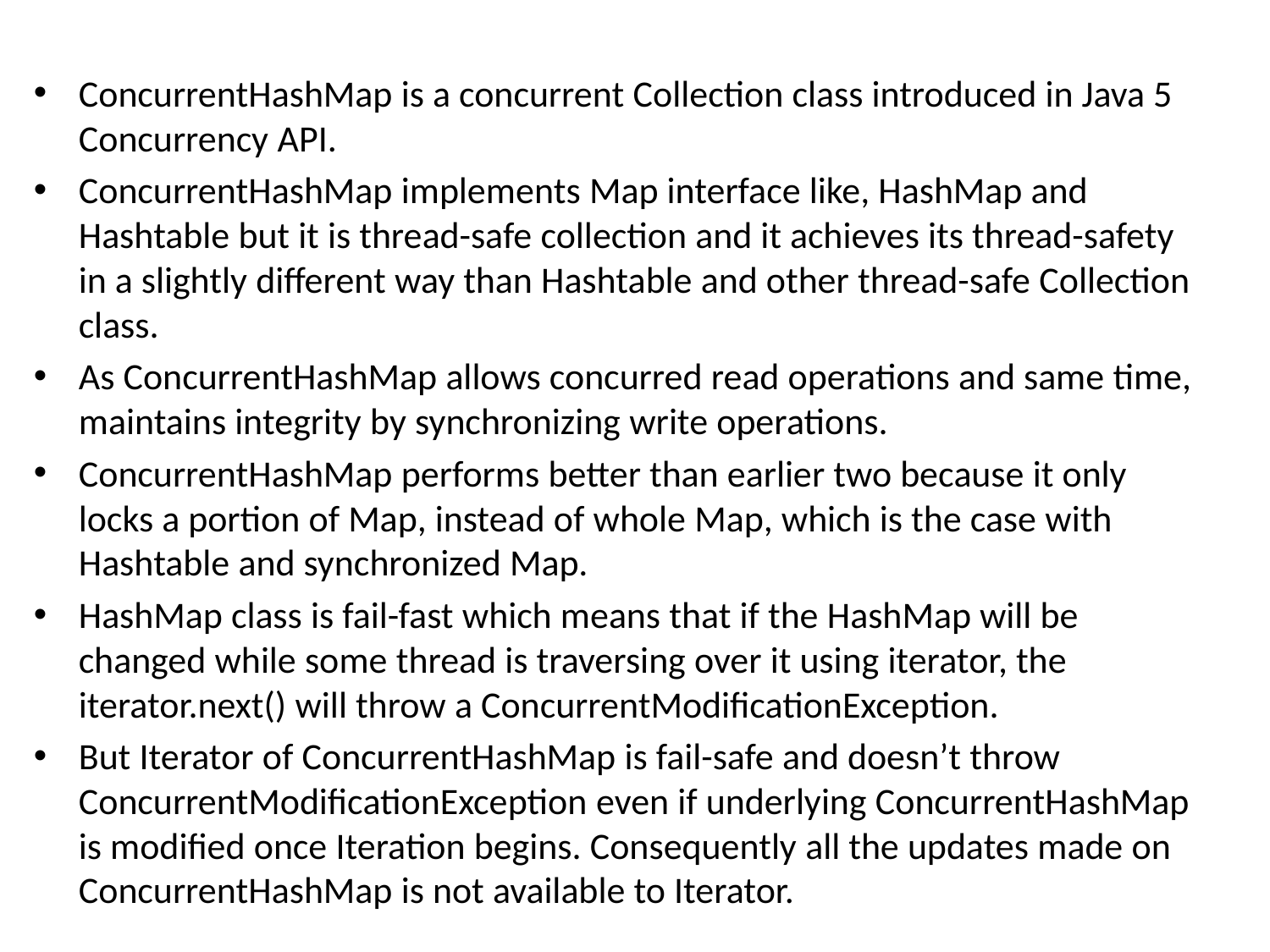

ConcurrentHashMap is a concurrent Collection class introduced in Java 5 Concurrency API.
ConcurrentHashMap implements Map interface like, HashMap and Hashtable but it is thread-safe collection and it achieves its thread-safety in a slightly different way than Hashtable and other thread-safe Collection class.
As ConcurrentHashMap allows concurred read operations and same time, maintains integrity by synchronizing write operations.
ConcurrentHashMap performs better than earlier two because it only locks a portion of Map, instead of whole Map, which is the case with Hashtable and synchronized Map.
HashMap class is fail-fast which means that if the HashMap will be changed while some thread is traversing over it using iterator, the iterator.next() will throw a ConcurrentModificationException.
But Iterator of ConcurrentHashMap is fail-safe and doesn’t throw ConcurrentModificationException even if underlying ConcurrentHashMap is modified once Iteration begins. Consequently all the updates made on ConcurrentHashMap is not available to Iterator.